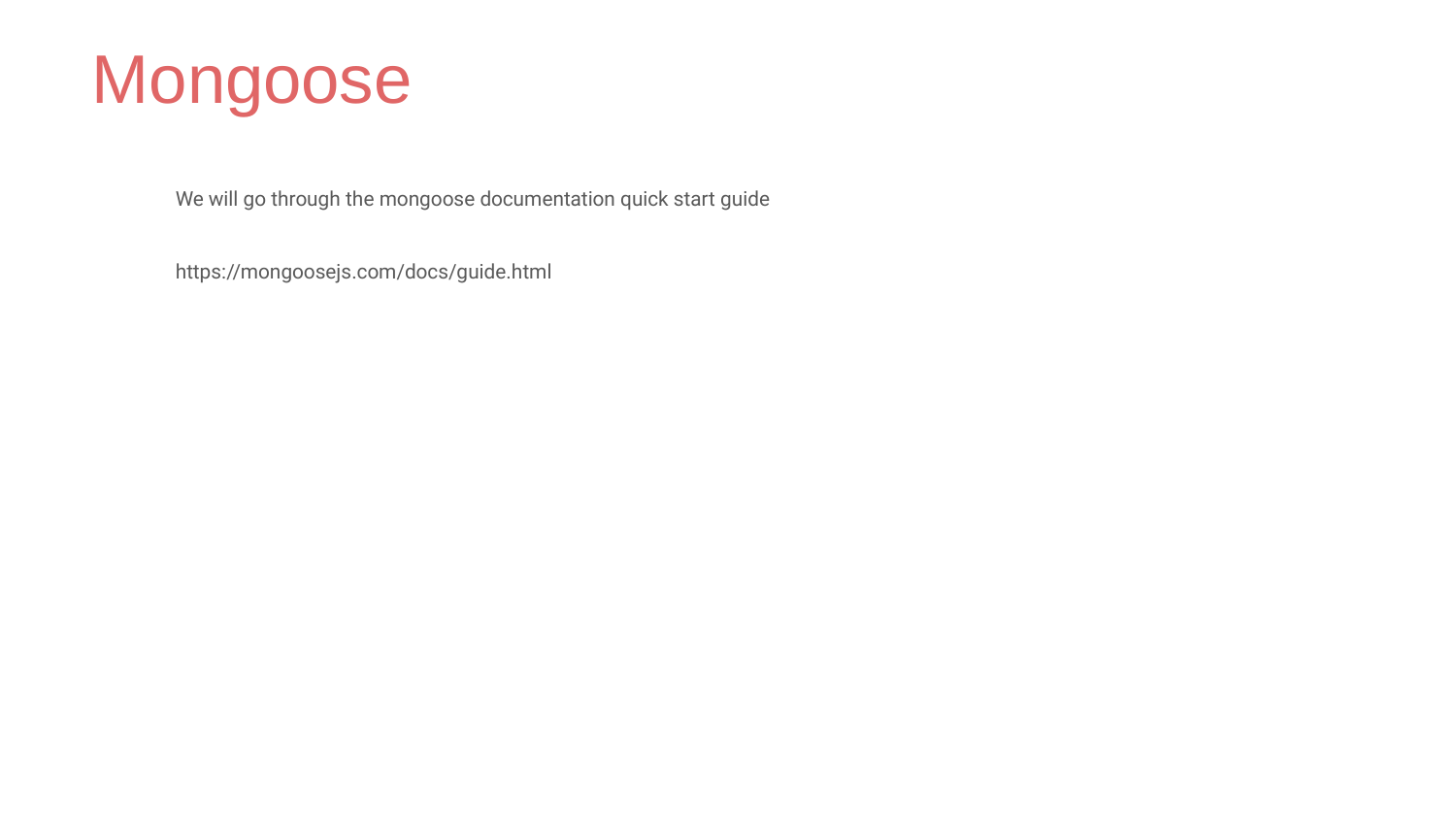

# Mongoose
We will go through the mongoose documentation quick start guide

https://mongoosejs.com/docs/guide.html